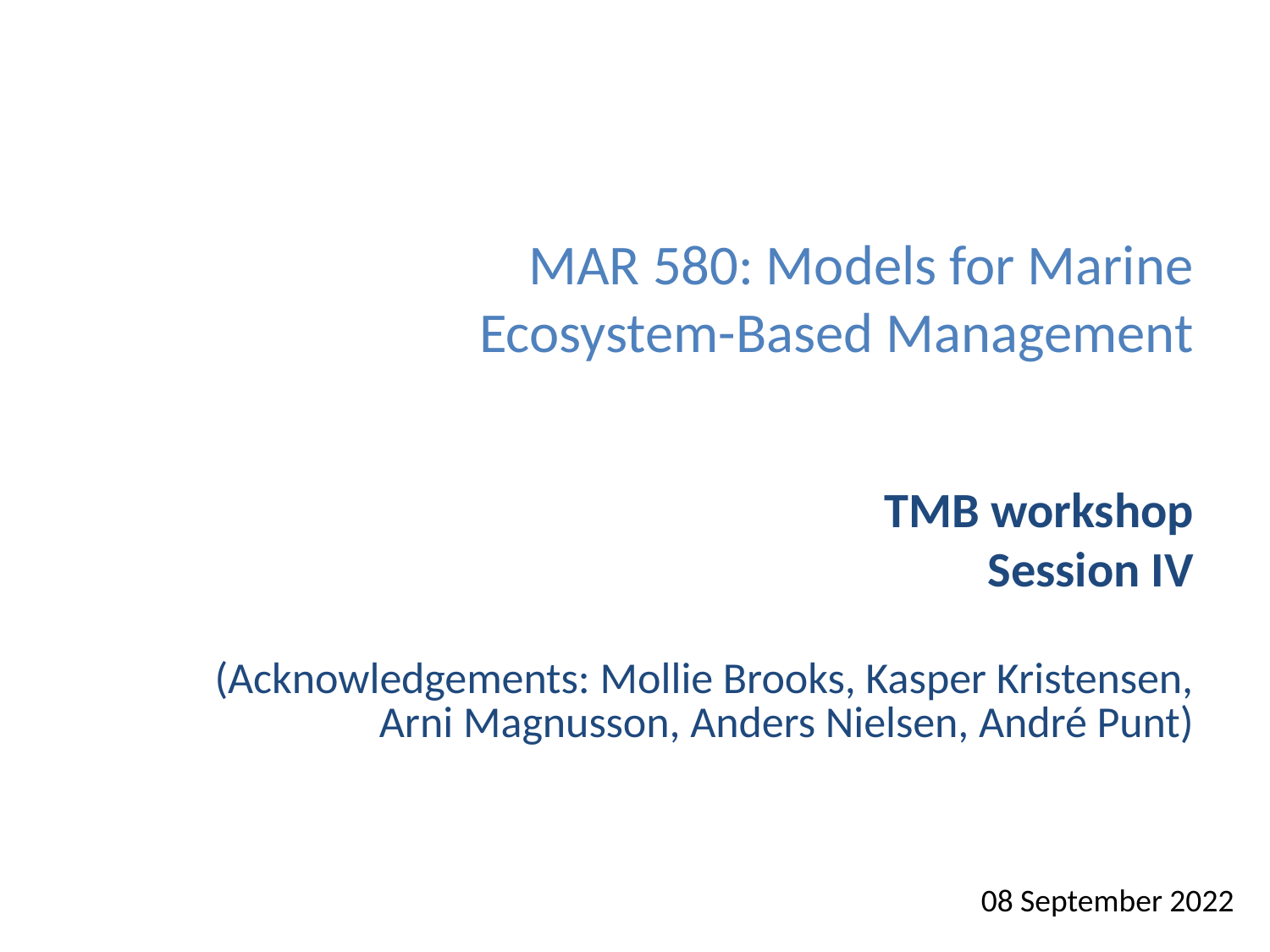

# MAR 580: Models for Marine Ecosystem-Based Management
TMB workshop
Session IV

(Acknowledgements: Mollie Brooks, Kasper Kristensen, Arni Magnusson, Anders Nielsen, André Punt)
08 September 2022